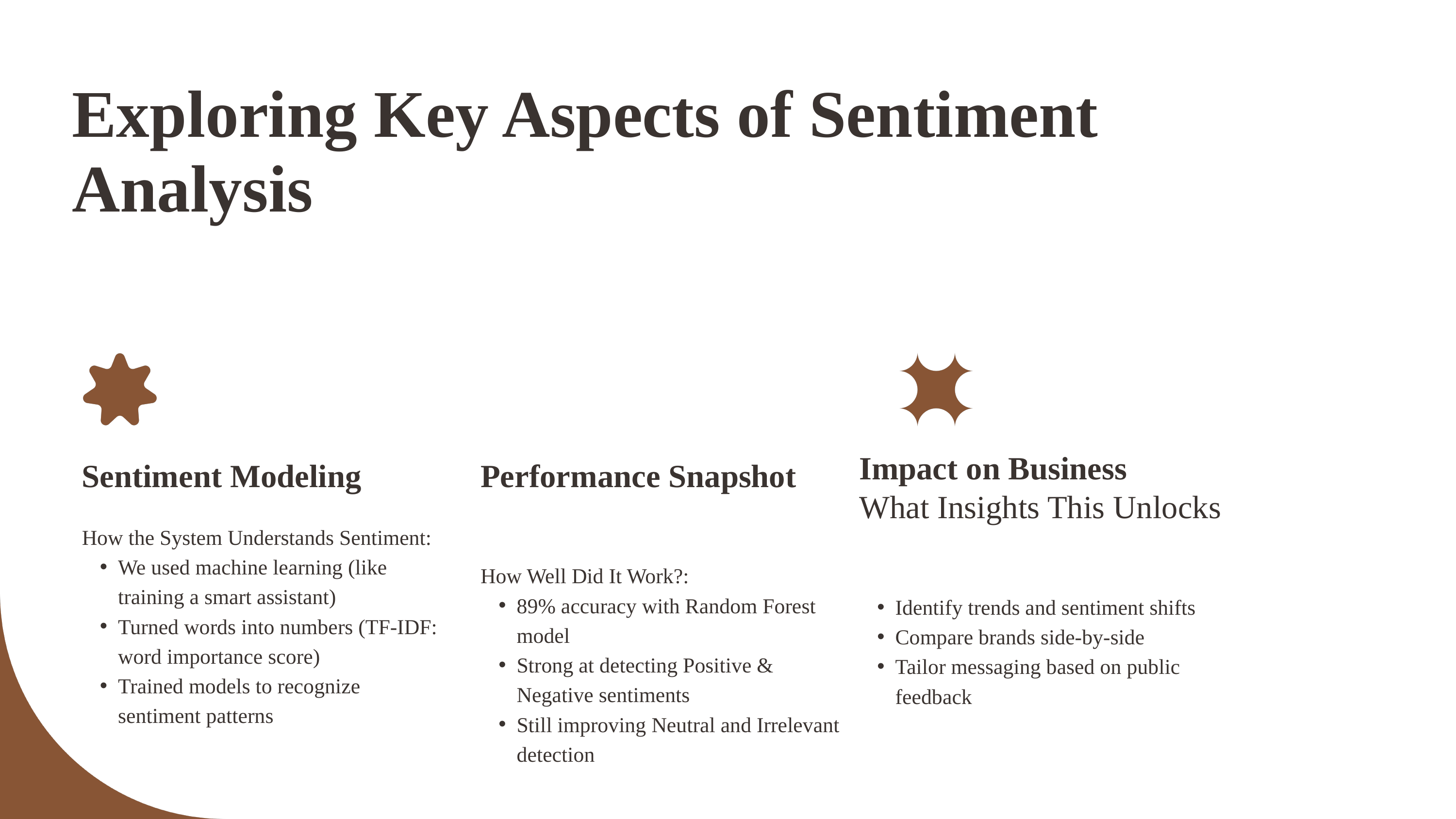

Exploring Key Aspects of Sentiment Analysis

Impact on Business
What Insights This Unlocks
Identify trends and sentiment shifts
Compare brands side-by-side
Tailor messaging based on public feedback

Sentiment Modeling
How the System Understands Sentiment:
We used machine learning (like training a smart assistant)
Turned words into numbers (TF-IDF: word importance score)
Trained models to recognize sentiment patterns

Performance Snapshot
How Well Did It Work?:
89% accuracy with Random Forest model
Strong at detecting Positive & Negative sentiments
Still improving Neutral and Irrelevant detection